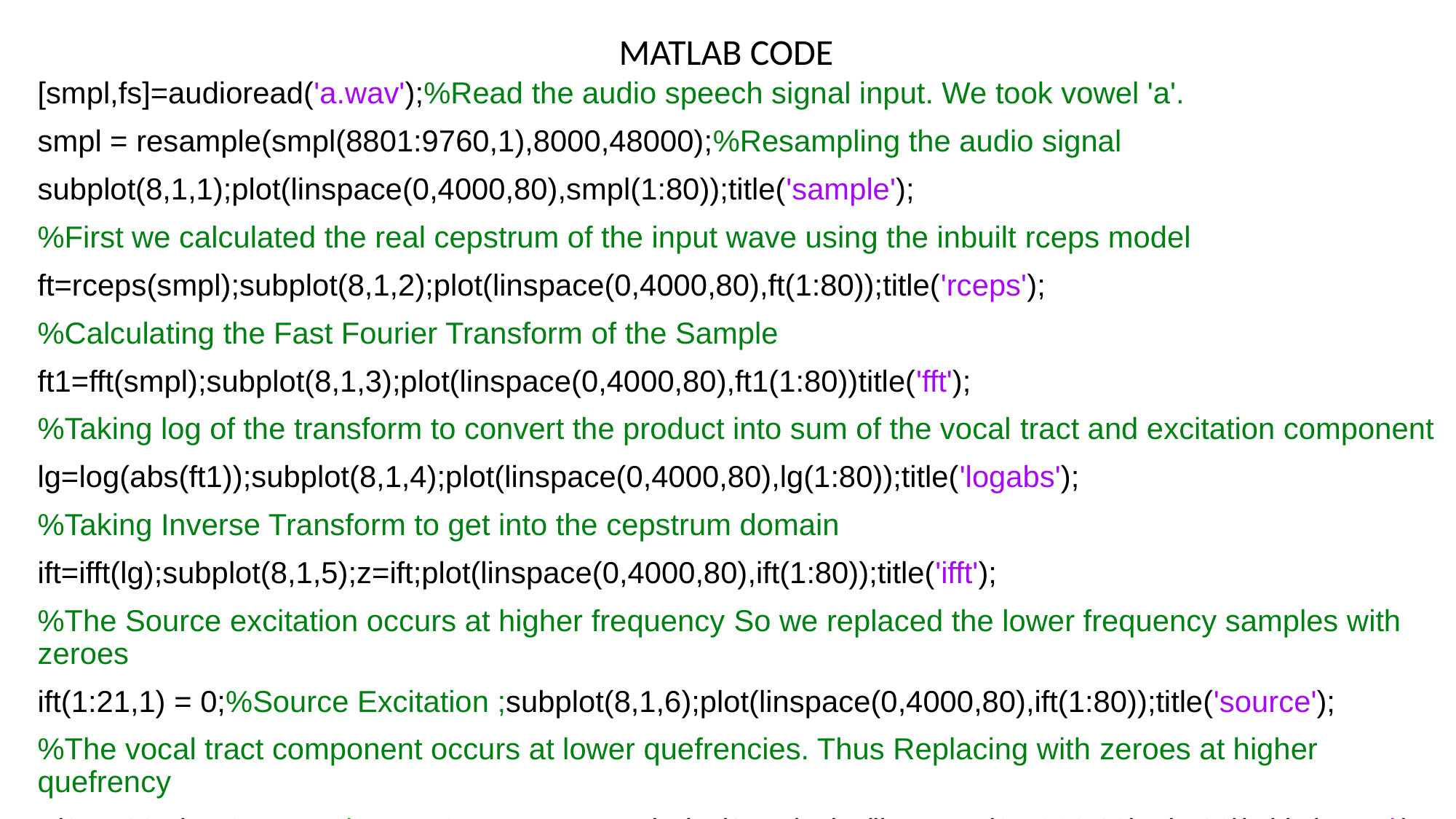

# MATLAB CODE
[smpl,fs]=audioread('a.wav');%Read the audio speech signal input. We took vowel 'a'.
smpl = resample(smpl(8801:9760,1),8000,48000);%Resampling the audio signal
subplot(8,1,1);plot(linspace(0,4000,80),smpl(1:80));title('sample');
%First we calculated the real cepstrum of the input wave using the inbuilt rceps model
ft=rceps(smpl);subplot(8,1,2);plot(linspace(0,4000,80),ft(1:80));title('rceps');
%Calculating the Fast Fourier Transform of the Sample
ft1=fft(smpl);subplot(8,1,3);plot(linspace(0,4000,80),ft1(1:80))title('fft');
%Taking log of the transform to convert the product into sum of the vocal tract and excitation component
lg=log(abs(ft1));subplot(8,1,4);plot(linspace(0,4000,80),lg(1:80));title('logabs');
%Taking Inverse Transform to get into the cepstrum domain
ift=ifft(lg);subplot(8,1,5);z=ift;plot(linspace(0,4000,80),ift(1:80));title('ifft');
%The Source excitation occurs at higher frequency So we replaced the lower frequency samples with zeroes
ift(1:21,1) = 0;%Source Excitation ;subplot(8,1,6);plot(linspace(0,4000,80),ift(1:80));title('source');
%The vocal tract component occurs at lower quefrencies. Thus Replacing with zeroes at higher quefrency
z(21:160,1) = 0;%Vocal Tract Component ; subplot(8,1,7);plot(linspace(0,4000,80),z(1:80));title('vocal');